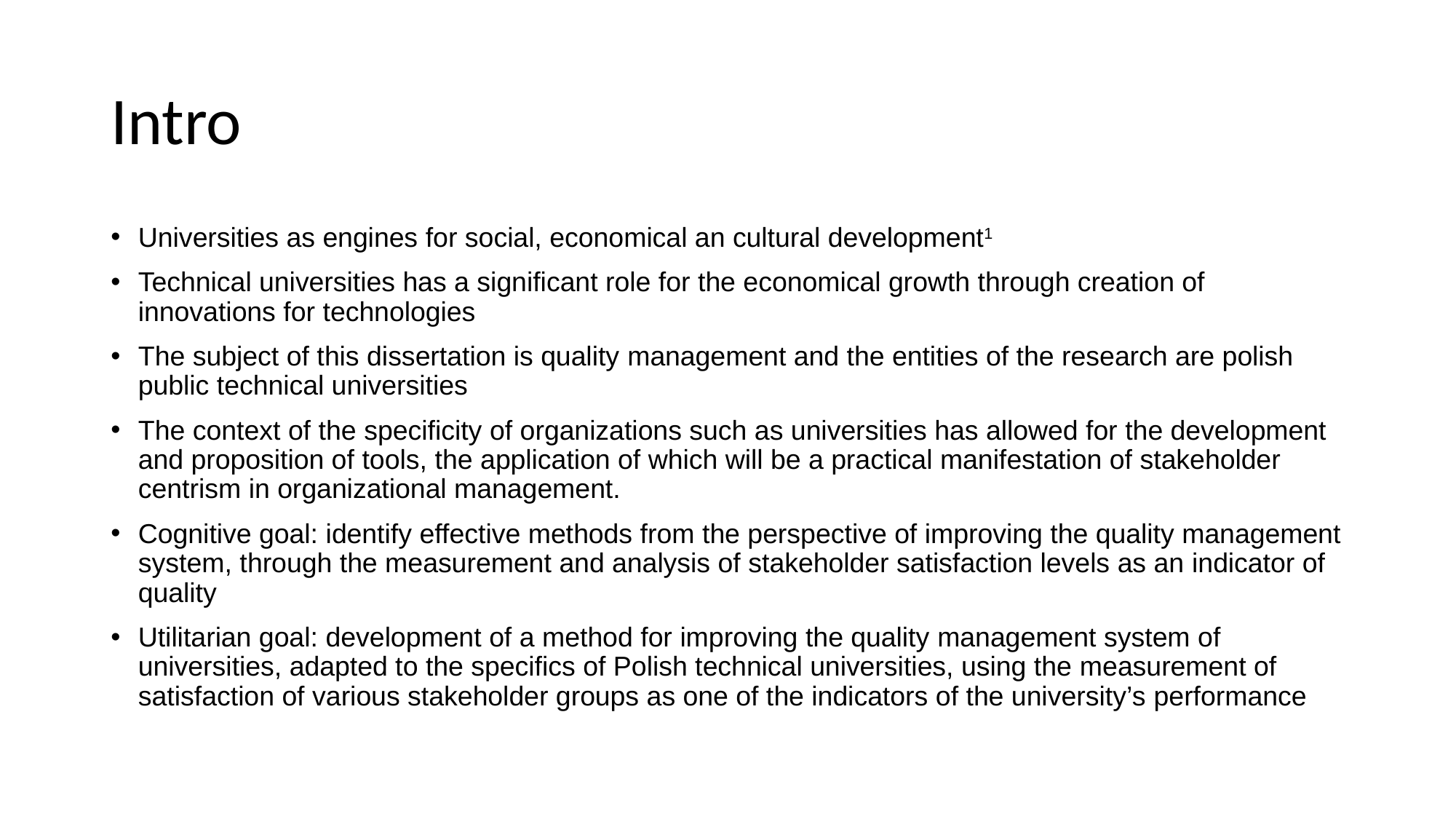

# Intro
Universities as engines for social, economical an cultural development1
Technical universities has a significant role for the economical growth through creation of innovations for technologies
The subject of this dissertation is quality management and the entities of the research are polish public technical universities
The context of the specificity of organizations such as universities has allowed for the development and proposition of tools, the application of which will be a practical manifestation of stakeholder centrism in organizational management.
Cognitive goal: identify effective methods from the perspective of improving the quality management system, through the measurement and analysis of stakeholder satisfaction levels as an indicator of quality
Utilitarian goal: development of a method for improving the quality management system of universities, adapted to the specifics of Polish technical universities, using the measurement of satisfaction of various stakeholder groups as one of the indicators of the university’s performance